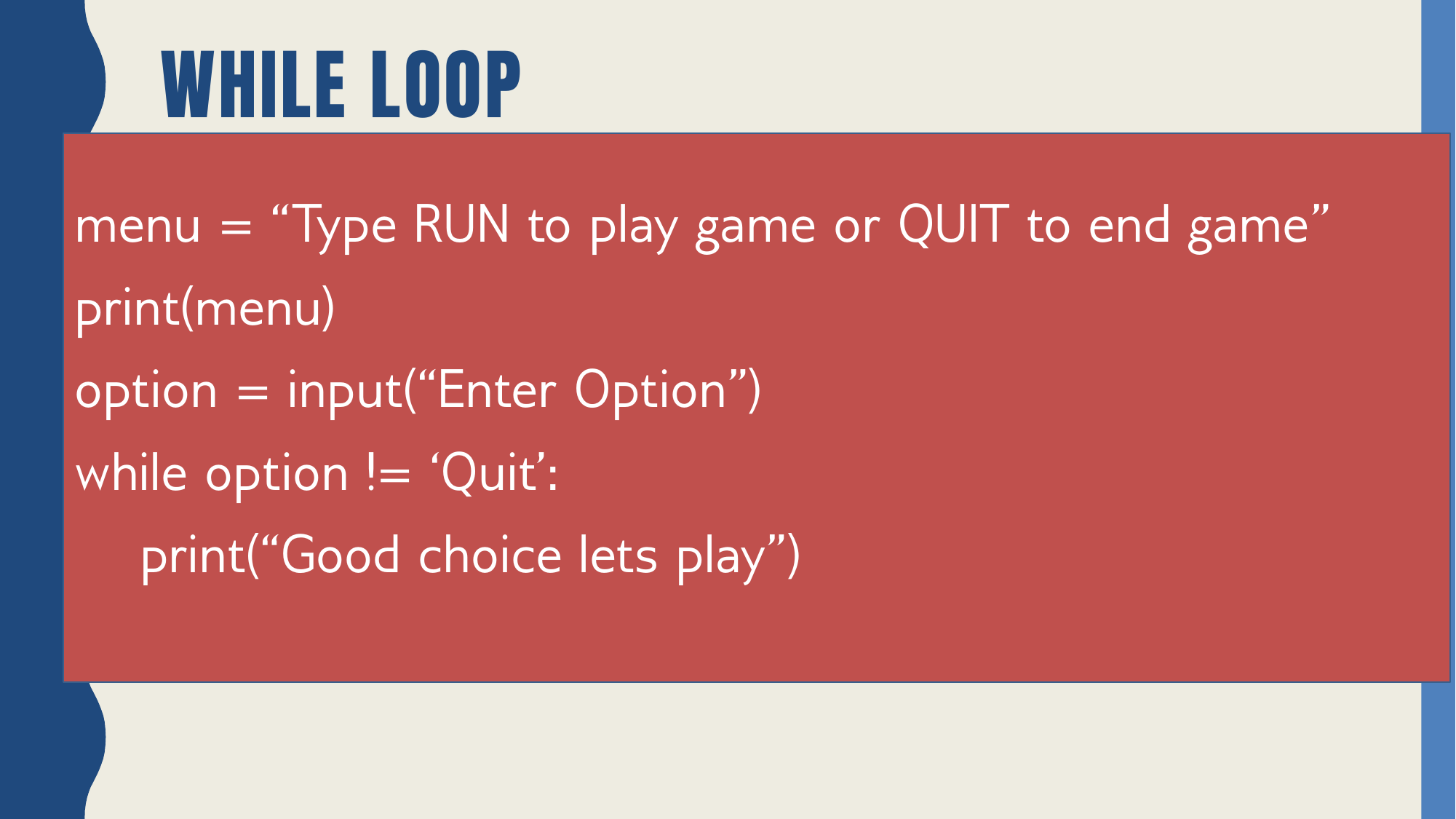

# While loop
menu = “Type RUN to play game or QUIT to end game”
print(menu)
option = input(“Enter Option”)
while option != ‘Quit’:
    print(“Good choice lets play”)

lives = 5
while lives>0:
    print(lives)
    lives += 1

lives +=1 is the shortened way to write
lives = lives +1 s